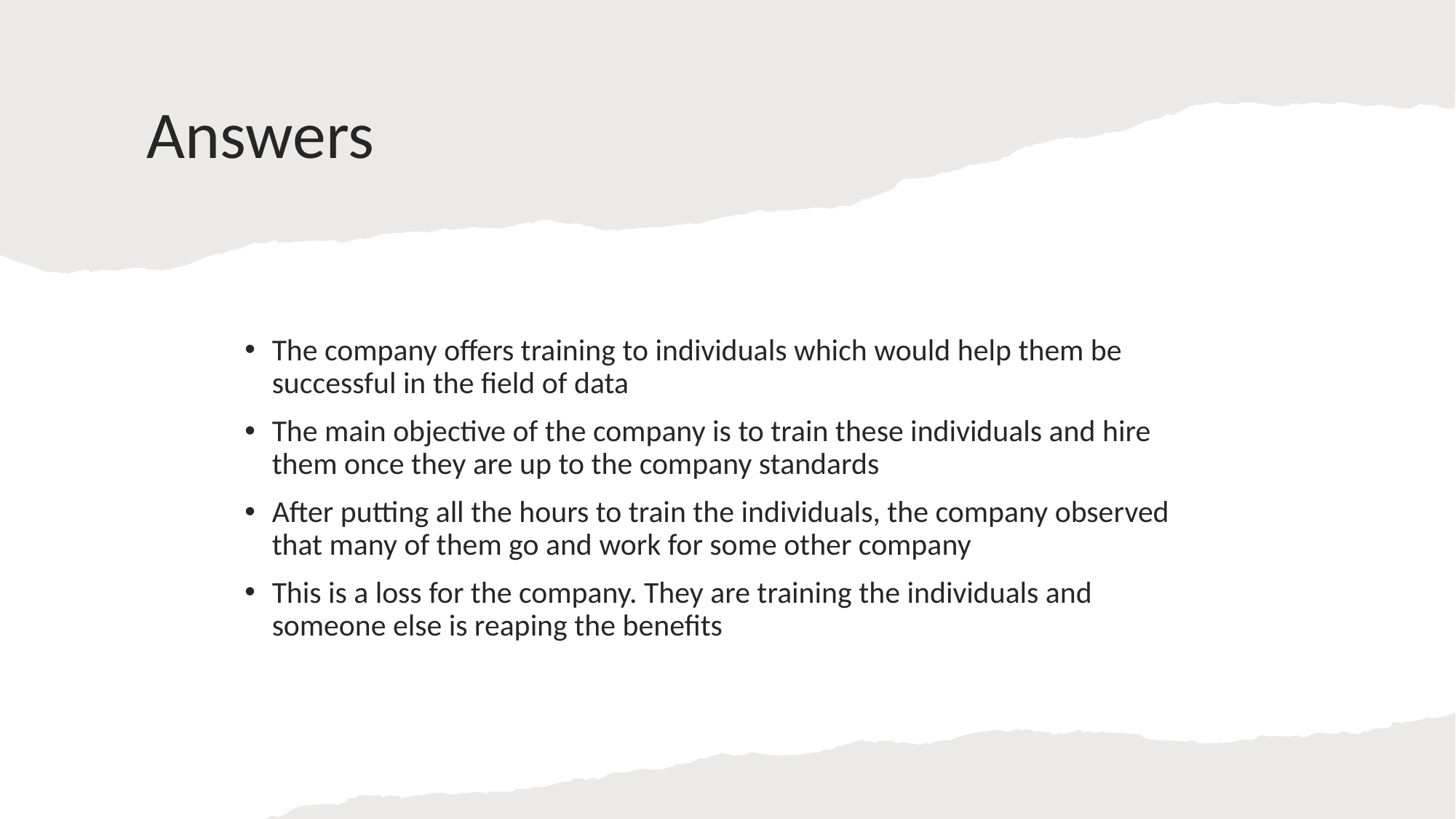

# Answers
The company offers training to individuals which would help them be successful in the field of data
The main objective of the company is to train these individuals and hire them once they are up to the company standards
After putting all the hours to train the individuals, the company observed that many of them go and work for some other company
This is a loss for the company. They are training the individuals and someone else is reaping the benefits